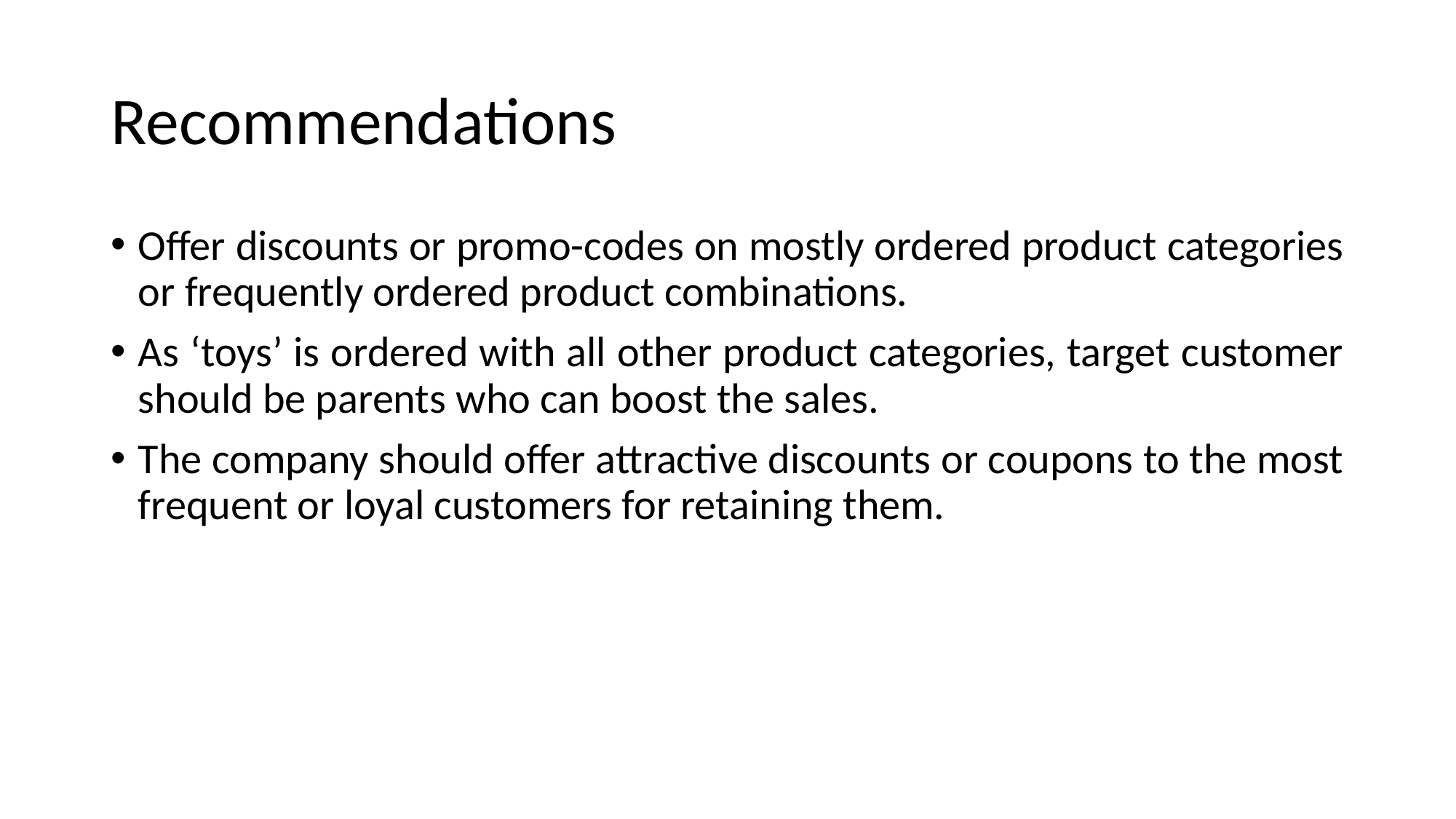

# Recommendations
Offer discounts or promo-codes on mostly ordered product categories or frequently ordered product combinations.
As ‘toys’ is ordered with all other product categories, target customer should be parents who can boost the sales.
The company should offer attractive discounts or coupons to the most frequent or loyal customers for retaining them.